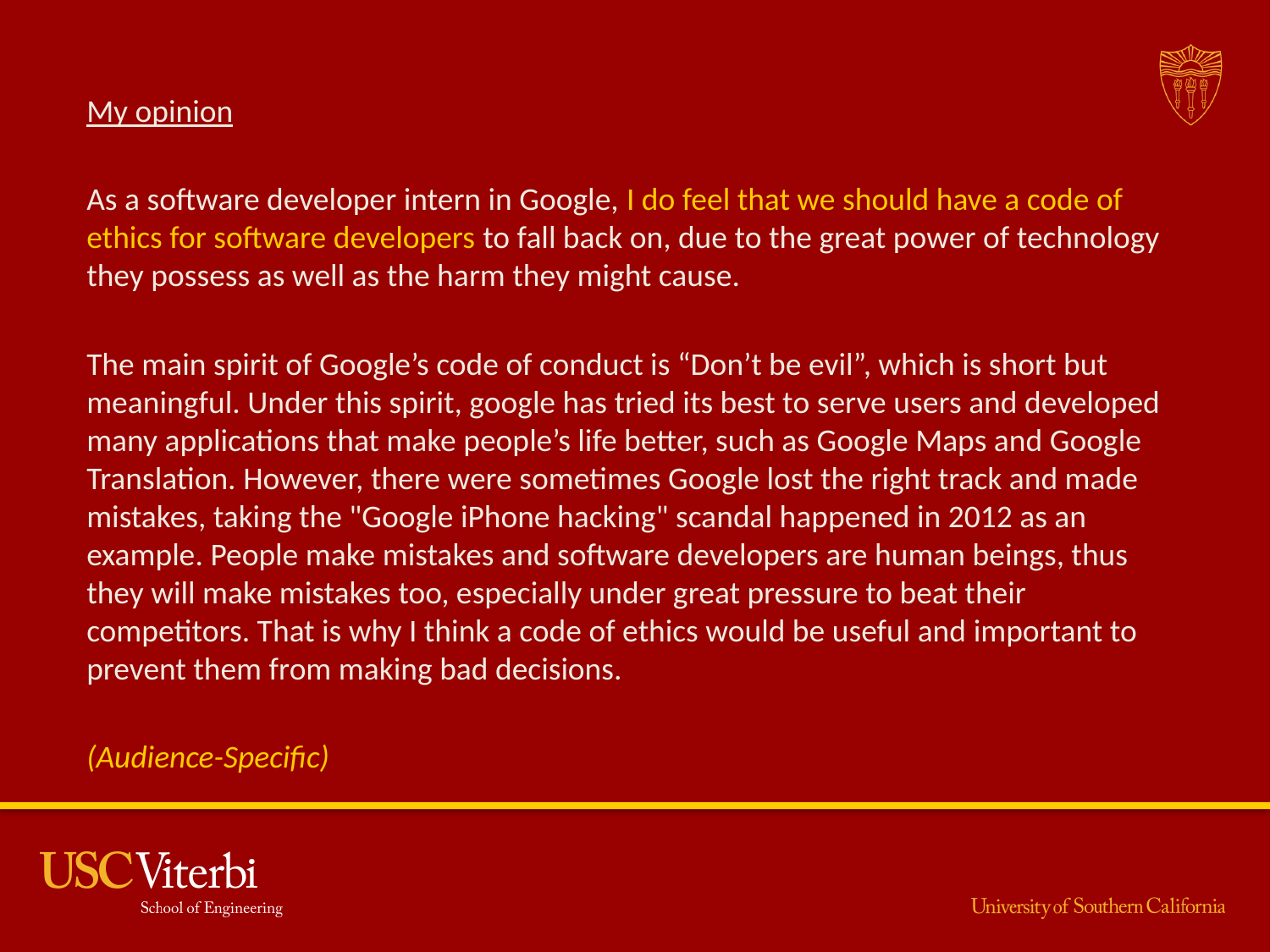

#
My opinion

As a software developer intern in Google, I do feel that we should have a code of ethics for software developers to fall back on, due to the great power of technology they possess as well as the harm they might cause.

The main spirit of Google’s code of conduct is “Don’t be evil”, which is short but meaningful. Under this spirit, google has tried its best to serve users and developed many applications that make people’s life better, such as Google Maps and Google Translation. However, there were sometimes Google lost the right track and made mistakes, taking the "Google iPhone hacking" scandal happened in 2012 as an example. People make mistakes and software developers are human beings, thus they will make mistakes too, especially under great pressure to beat their competitors. That is why I think a code of ethics would be useful and important to prevent them from making bad decisions.

(Audience-Specific)